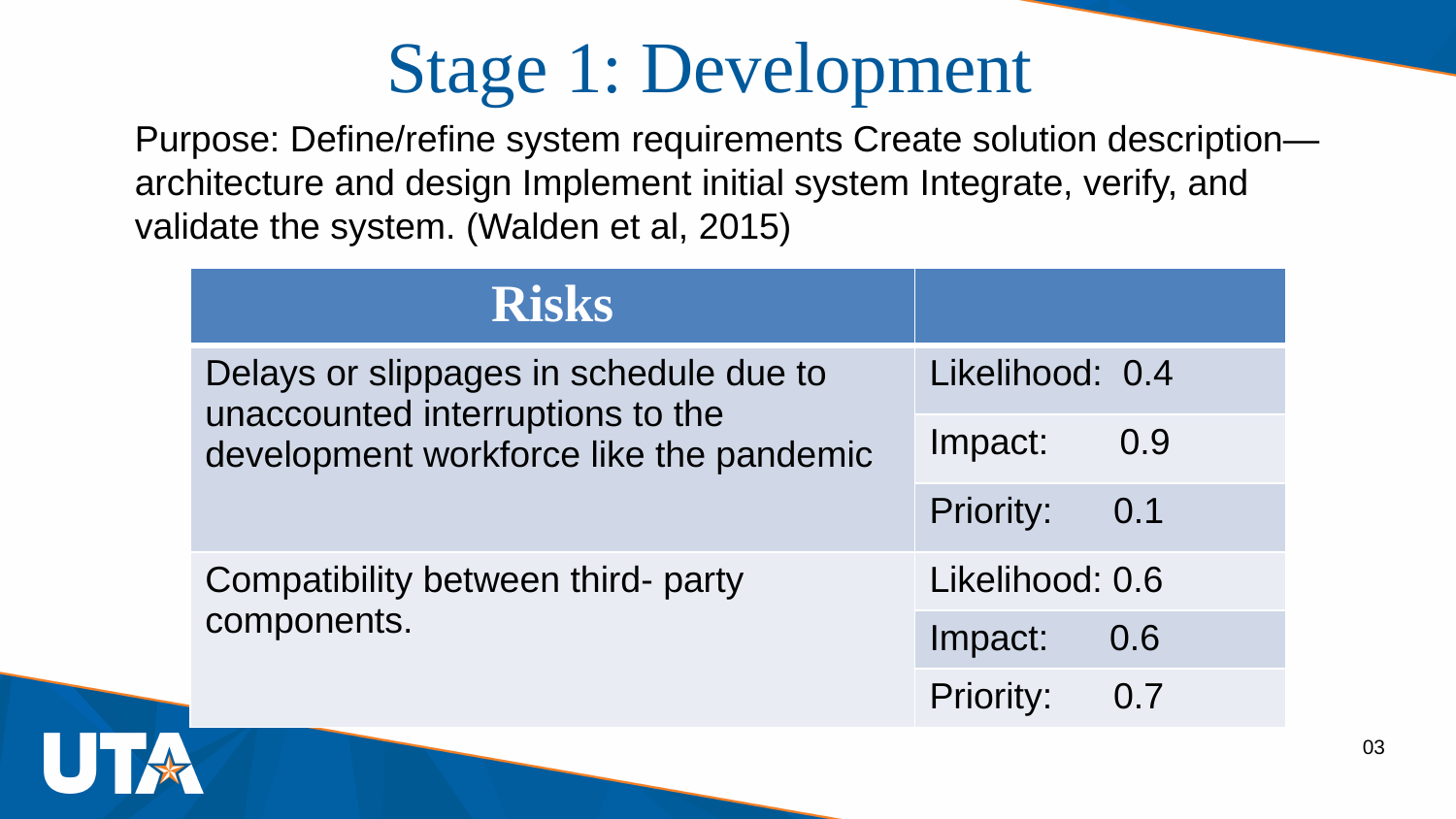

Stage 1: Development
Purpose: Define/refine system requirements Create solution description—architecture and design Implement initial system Integrate, verify, and validate the system. (Walden et al, 2015)

| Risks |  |
| --- | --- |
| Delays or slippages in schedule due to unaccounted interruptions to the development workforce like the pandemic | Likelihood: 0.4 |
|  | Impact: 0.9 |
|  | Priority: 0.1 |
| Compatibility between third- party components. | Likelihood: 0.6 |
|  | Impact: 0.6 |
|  | Priority: 0.7 |
03